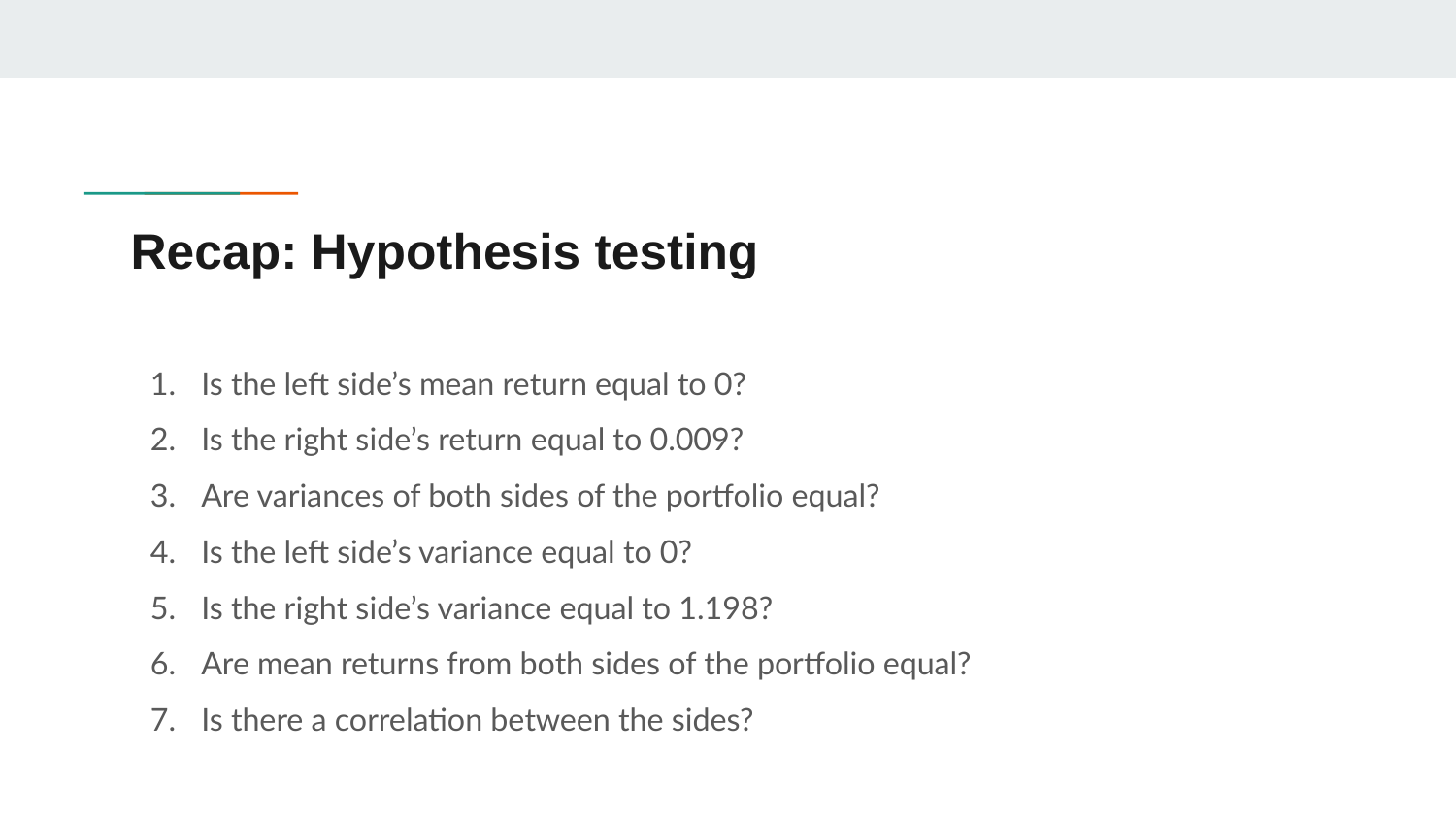

# Recap: Hypothesis testing
Is the left side’s mean return equal to 0?
Is the right side’s return equal to 0.009?
Are variances of both sides of the portfolio equal?
Is the left side’s variance equal to 0?
Is the right side’s variance equal to 1.198?
Are mean returns from both sides of the portfolio equal?
Is there a correlation between the sides?